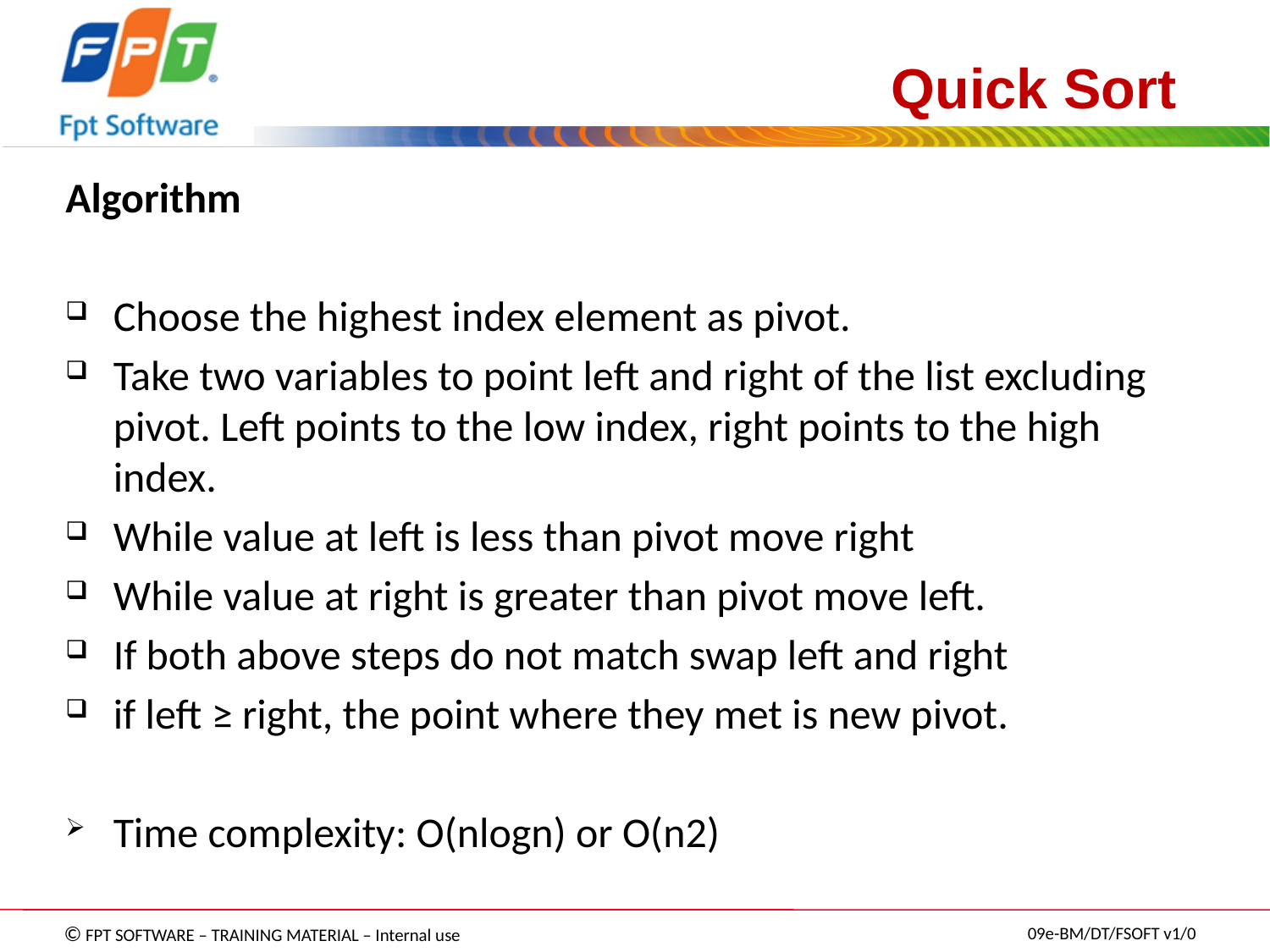

# Quick Sort
Algorithm

Choose the highest index element as pivot.
Take two variables to point left and right of the list excluding pivot. Left points to the low index, right points to the high index.
While value at left is less than pivot move right
While value at right is greater than pivot move left.
If both above steps do not match swap left and right
if left ≥ right, the point where they met is new pivot.

Time complexity: O(nlogn) or O(n2)